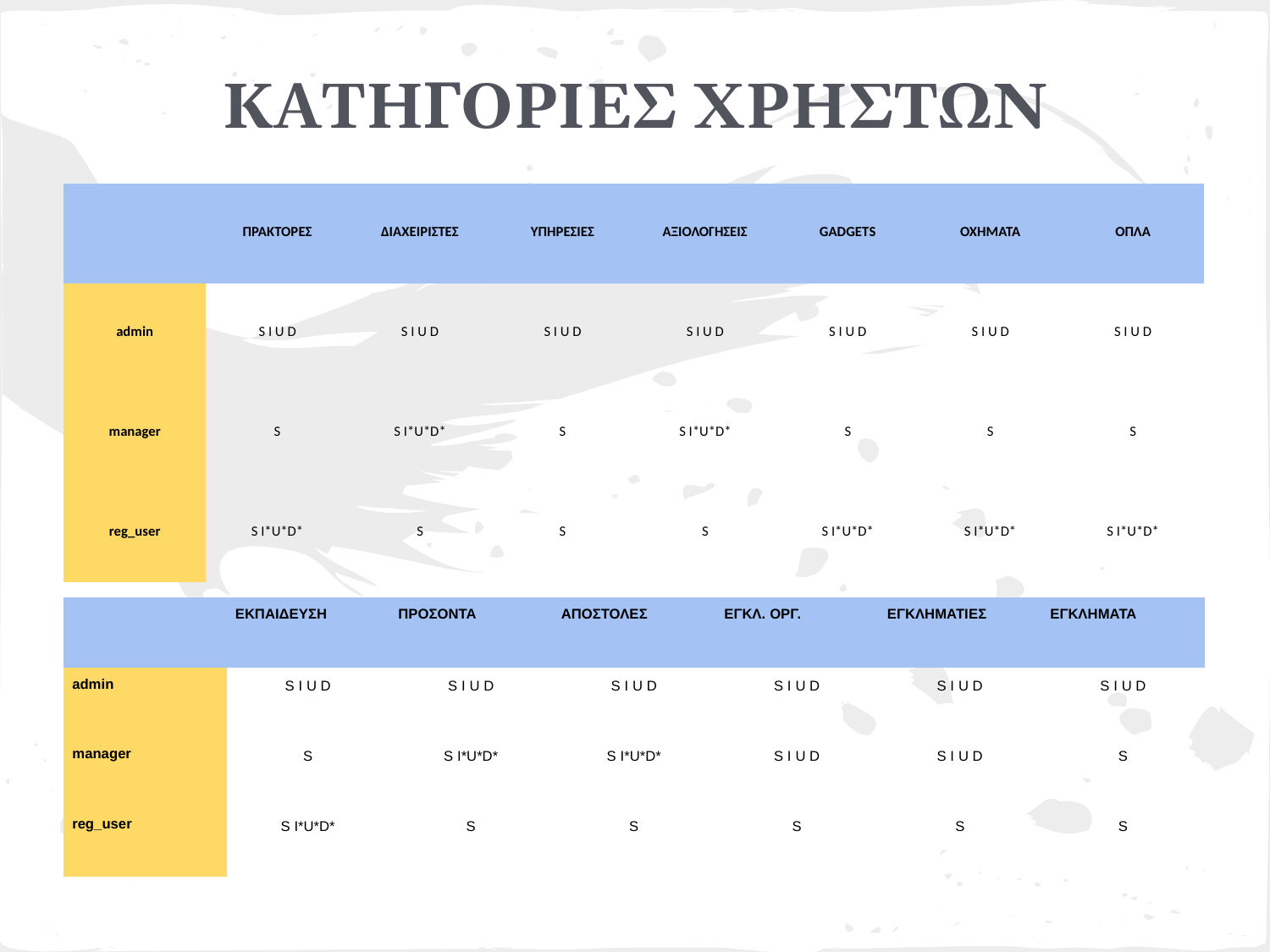

# ΚΑΤΗΓΟΡΙΕΣ ΧΡΗΣΤΩΝ

|  | ΠΡΑΚΤΟΡΕΣ | ΔΙΑΧΕΙΡΙΣΤΕΣ | ΥΠΗΡΕΣΙΕΣ | ΑΞΙΟΛΟΓΗΣΕΙΣ | GADGETS | ΟΧΗΜΑΤΑ | ΟΠΛΑ |
| --- | --- | --- | --- | --- | --- | --- | --- |
| admin | S I U D | S I U D | S I U D | S I U D | S I U D | S I U D | S I U D |
| manager | S | S I\*U\*D\* | S | S I\*U\*D\* | S | S | S |
| reg\_user | S I\*U\*D\* | S | S | S | S I\*U\*D\* | S I\*U\*D\* | S I\*U\*D\* |

|  | ΕΚΠΑΙΔΕΥΣΗ | ΠΡΟΣΟΝΤΑ | ΑΠΟΣΤΟΛΕΣ | ΕΓΚΛ. ΟΡΓ. | ΕΓΚΛΗΜΑΤΙΕΣ | ΕΓΚΛΗΜΑΤΑ |
| --- | --- | --- | --- | --- | --- | --- |
| admin | S I U D | S I U D | S I U D | S I U D | S I U D | S I U D |
| manager | S | S I\*U\*D\* | S I\*U\*D\* | S I U D | S I U D | S |
| reg\_user | S I\*U\*D\* | S | S | S | S | S |